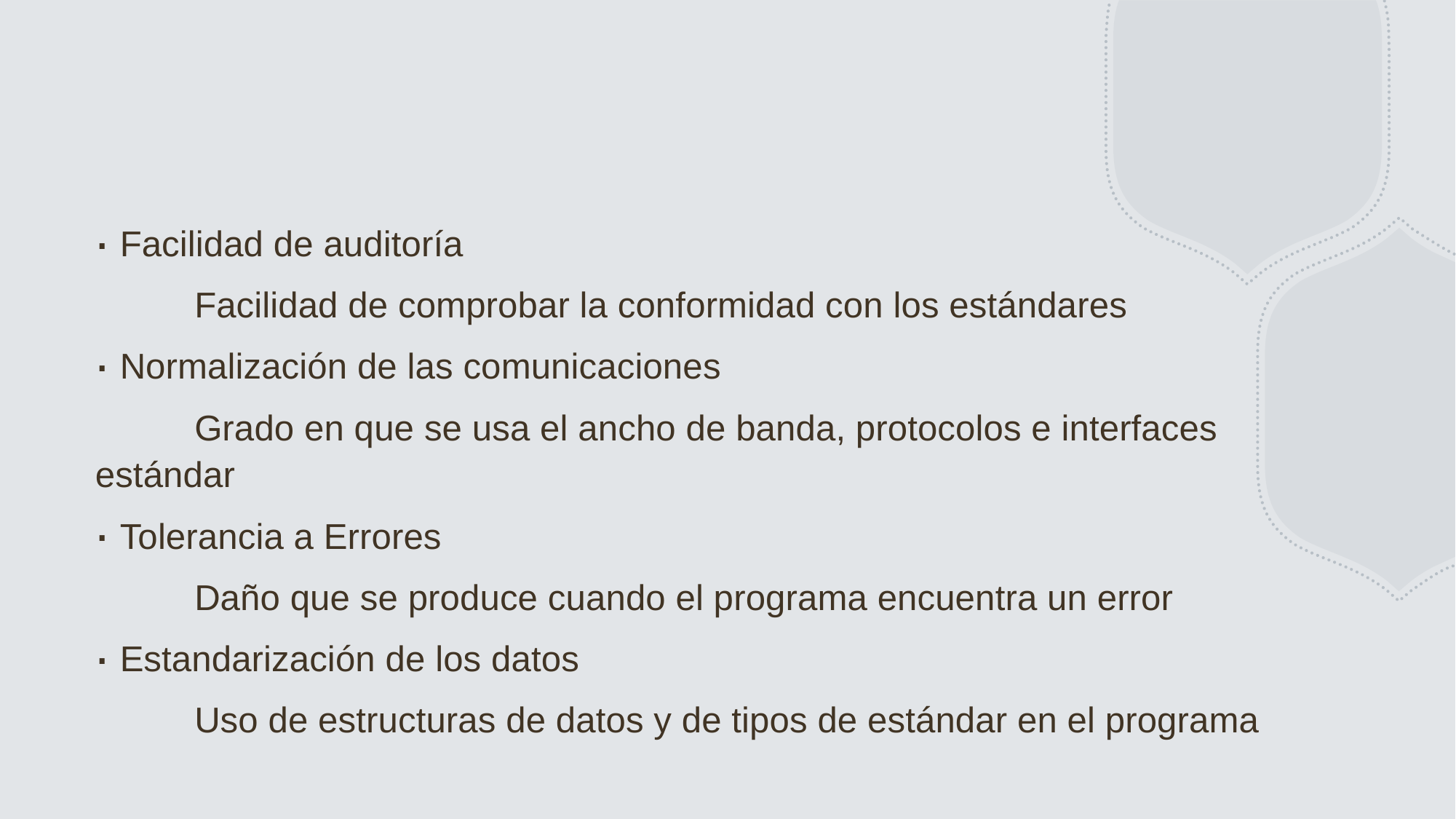

#
Facilidad de auditoría
	Facilidad de comprobar la conformidad con los estándares
Normalización de las comunicaciones
	Grado en que se usa el ancho de banda, protocolos e interfaces estándar
Tolerancia a Errores
	Daño que se produce cuando el programa encuentra un error
Estandarización de los datos
	Uso de estructuras de datos y de tipos de estándar en el programa